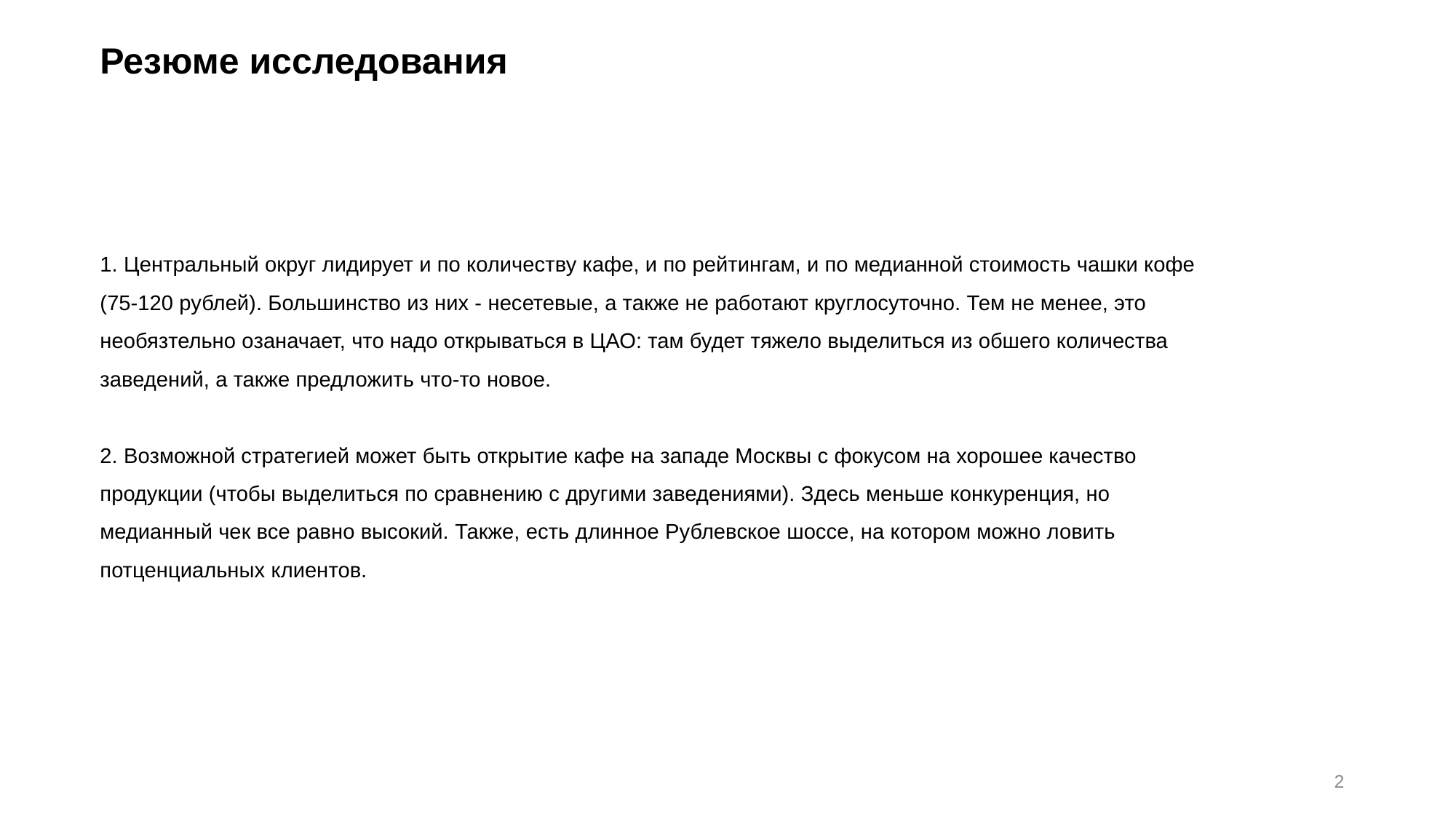

# Резюме исследования
1. Центральный округ лидирует и по количеству кафе, и по рейтингам, и по медианной стоимость чашки кофе (75-120 рублей). Большинство из них - несетевые, а также не работают круглосуточно. Тем не менее, это необязтельно озаначает, что надо открываться в ЦАО: там будет тяжело выделиться из обшего количества заведений, а также предложить что-то новое.

2. Возможной стратегией может быть открытие кафе на западе Москвы с фокусом на хорошее качество продукции (чтобы выделиться по сравнению с другими заведениями). Здесь меньше конкуренция, но медианный чек все равно высокий. Также, есть длинное Рублевское шоссе, на котором можно ловить потценциальных клиентов.
2